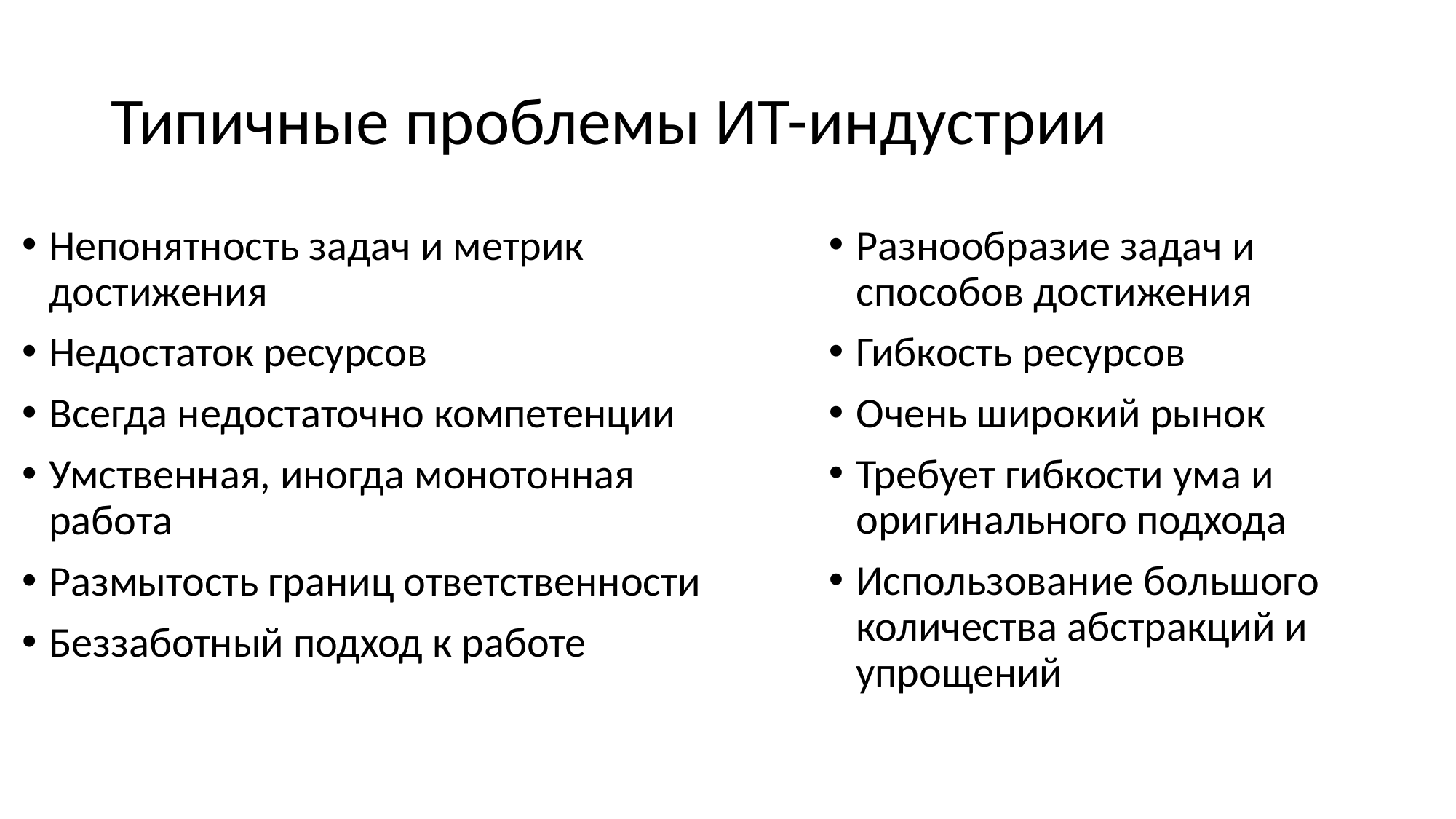

# Типичные проблемы ИТ-индустрии
Непонятность задач и метрик достижения
Недостаток ресурсов
Всегда недостаточно компетенции
Умственная, иногда монотонная работа
Размытость границ ответственности
Беззаботный подход к работе

Разнообразие задач и способов достижения
Гибкость ресурсов
Очень широкий рынок
Требует гибкости ума и оригинального подхода
Использование большого количества абстракций и упрощений